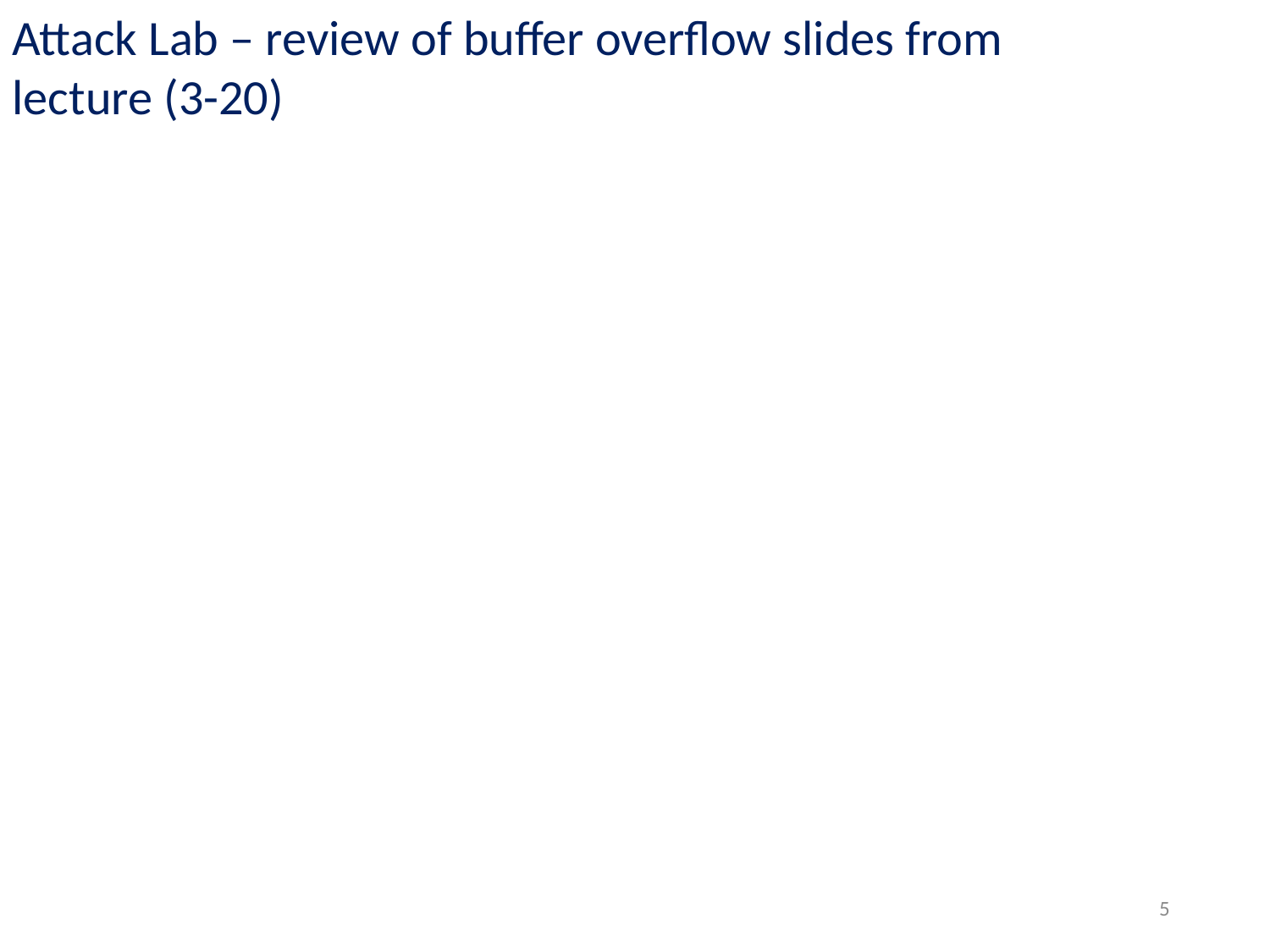

Attack Lab – review of buffer overflow slides from lecture (3-20)
5